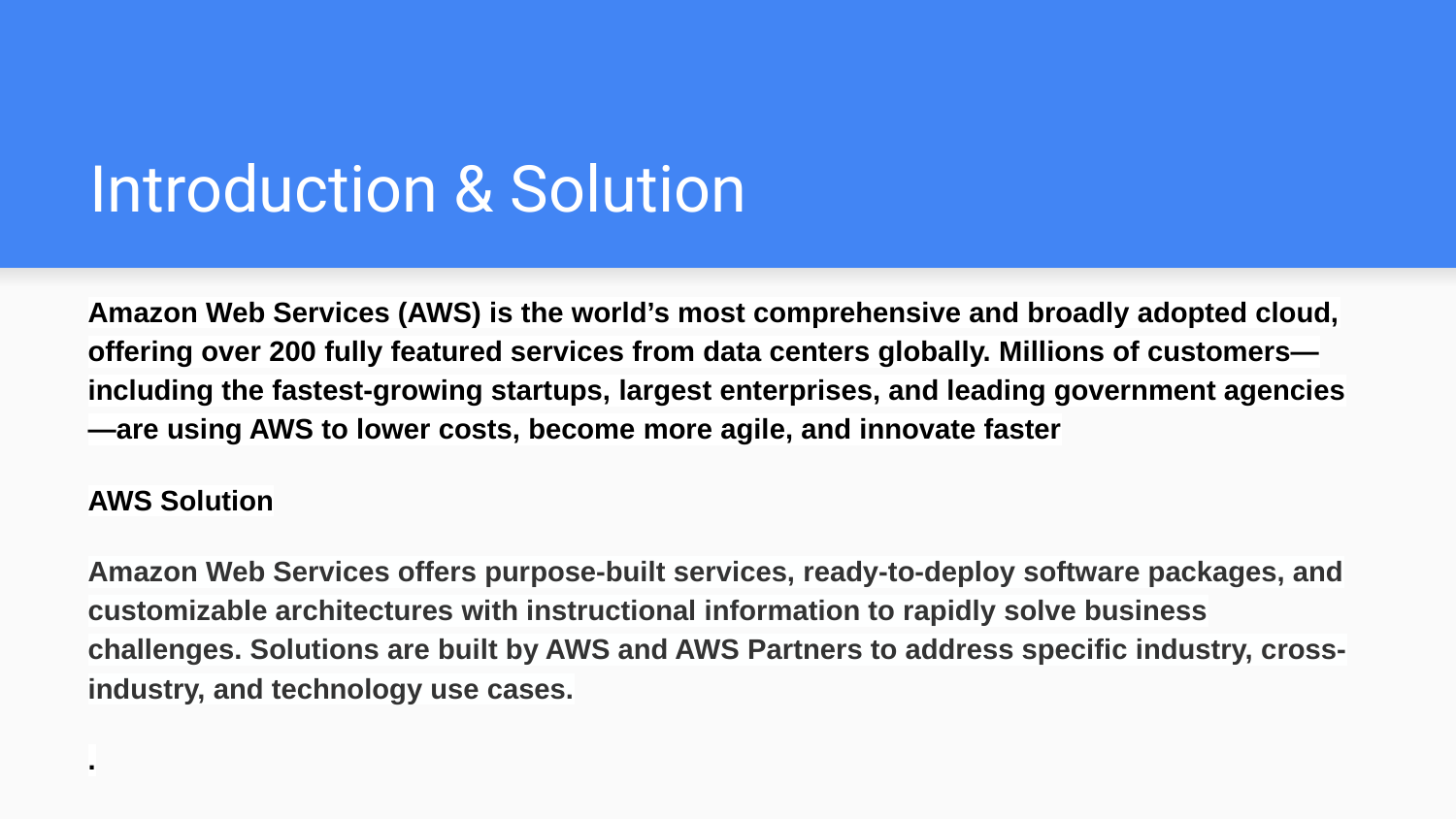

# Introduction & Solution
Amazon Web Services (AWS) is the world’s most comprehensive and broadly adopted cloud, offering over 200 fully featured services from data centers globally. Millions of customers—including the fastest-growing startups, largest enterprises, and leading government agencies—are using AWS to lower costs, become more agile, and innovate faster
AWS Solution
Amazon Web Services offers purpose-built services, ready-to-deploy software packages, and customizable architectures with instructional information to rapidly solve business challenges. Solutions are built by AWS and AWS Partners to address specific industry, cross-industry, and technology use cases.
.